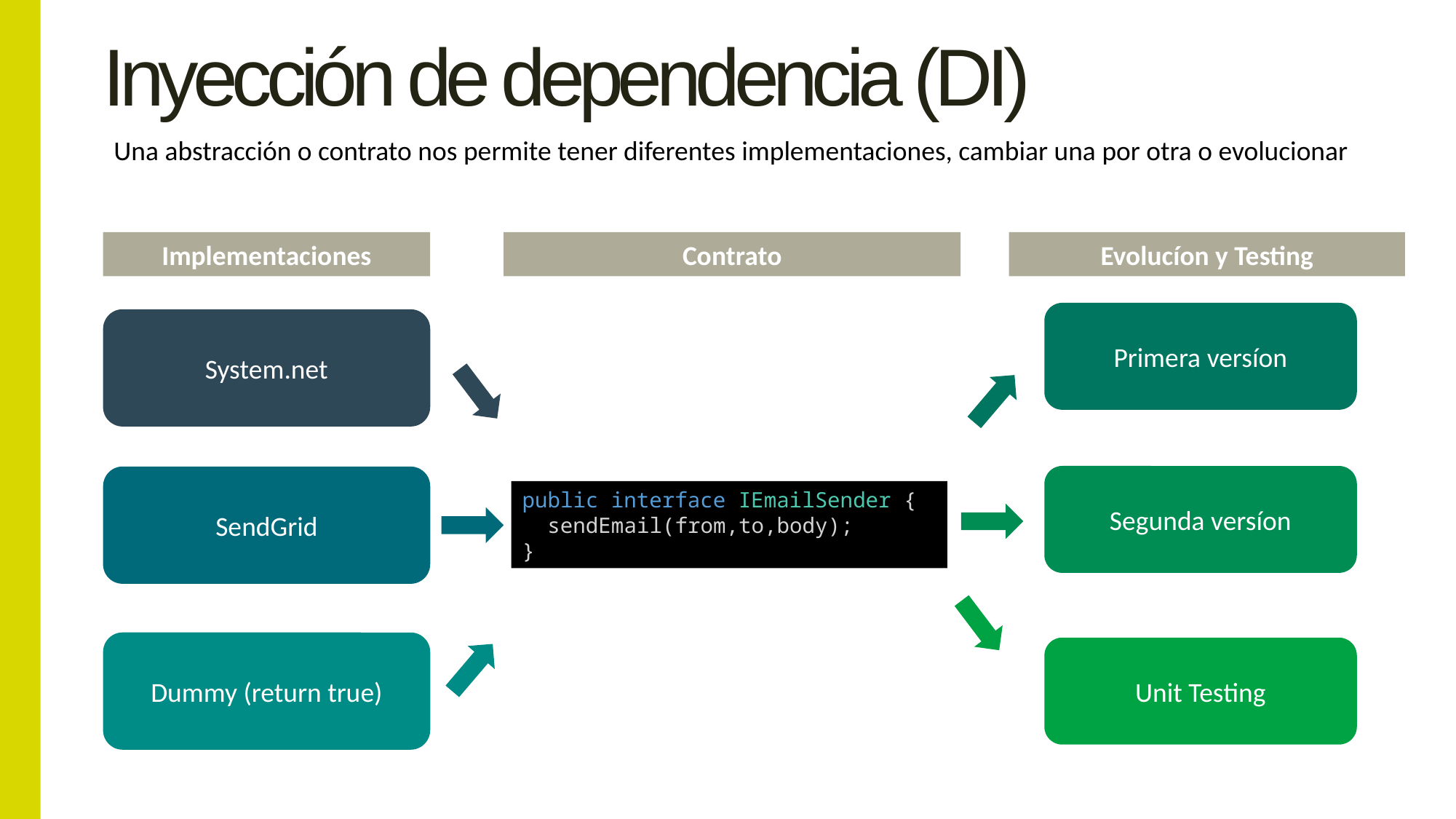

# Inyección de dependencia (DI)
Una abstracción o contrato nos permite tener diferentes implementaciones, cambiar una por otra o evolucionar
Implementaciones
Contrato
Evolucíon y Testing
Primera versíon
System.net

Segunda versíon
SendGrid
public interface IEmailSender {
  sendEmail(from,to,body);
}

Dummy (return true)
Unit Testing